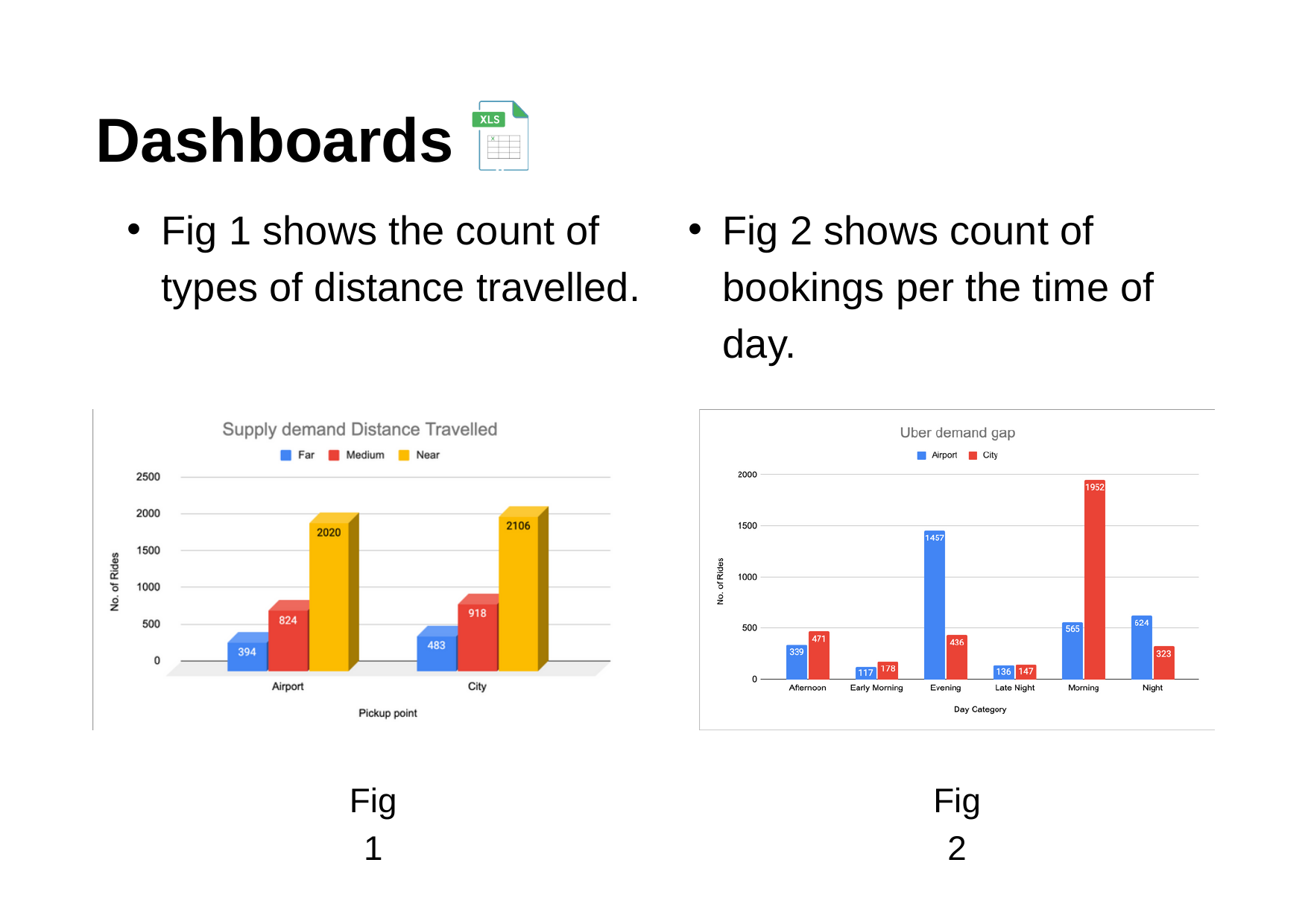

Dashboards

Fig 1 shows the count of types of distance travelled.
Fig 2 shows count of bookings per the time of day.

Fig 1
Fig 2